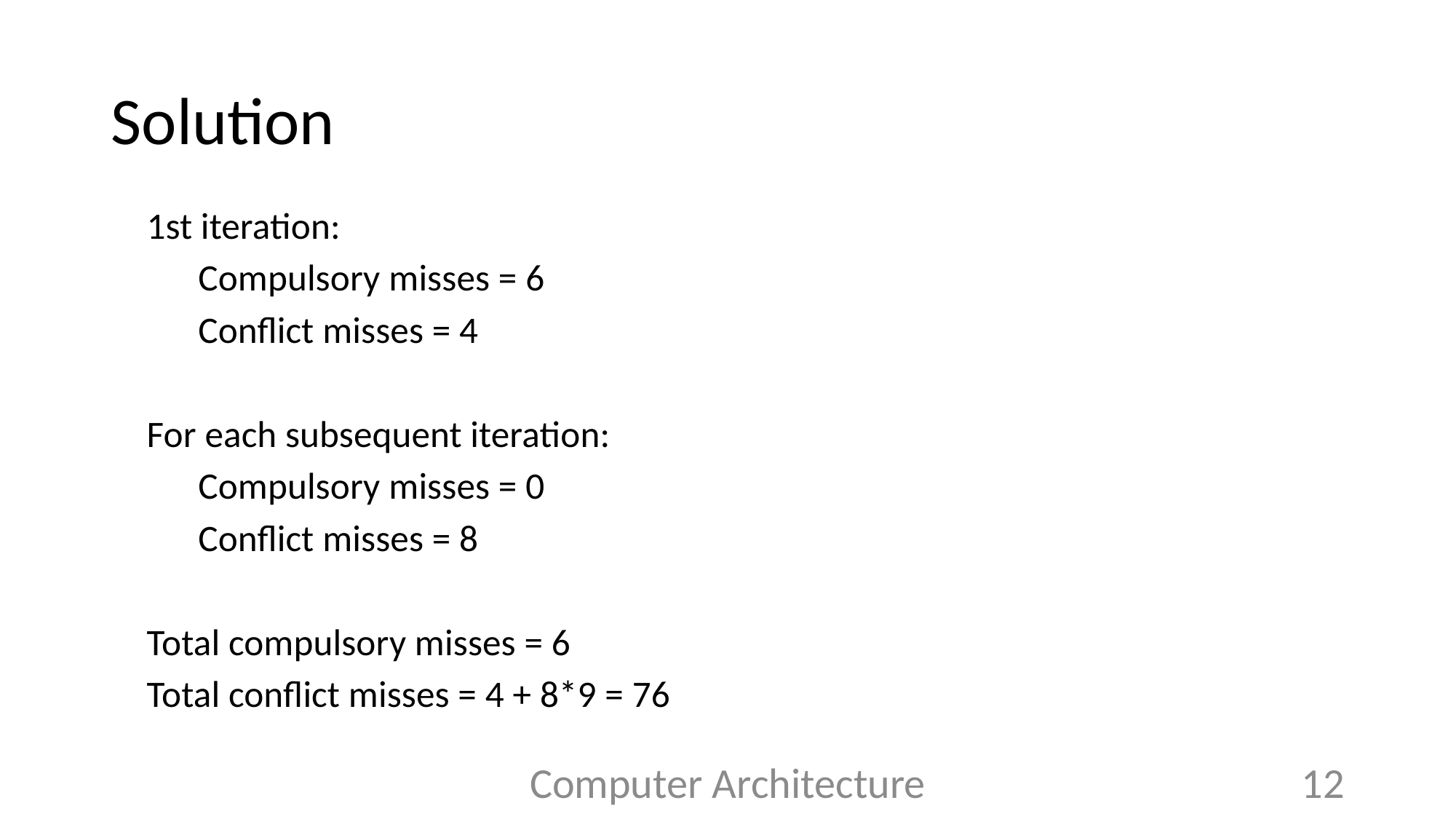

# Solution
1st iteration:
      Compulsory misses = 6
      Conflict misses = 4

For each subsequent iteration:
      Compulsory misses = 0
      Conflict misses = 8

Total compulsory misses = 6
Total conflict misses = 4 + 8*9 = 76
Computer Architecture
12